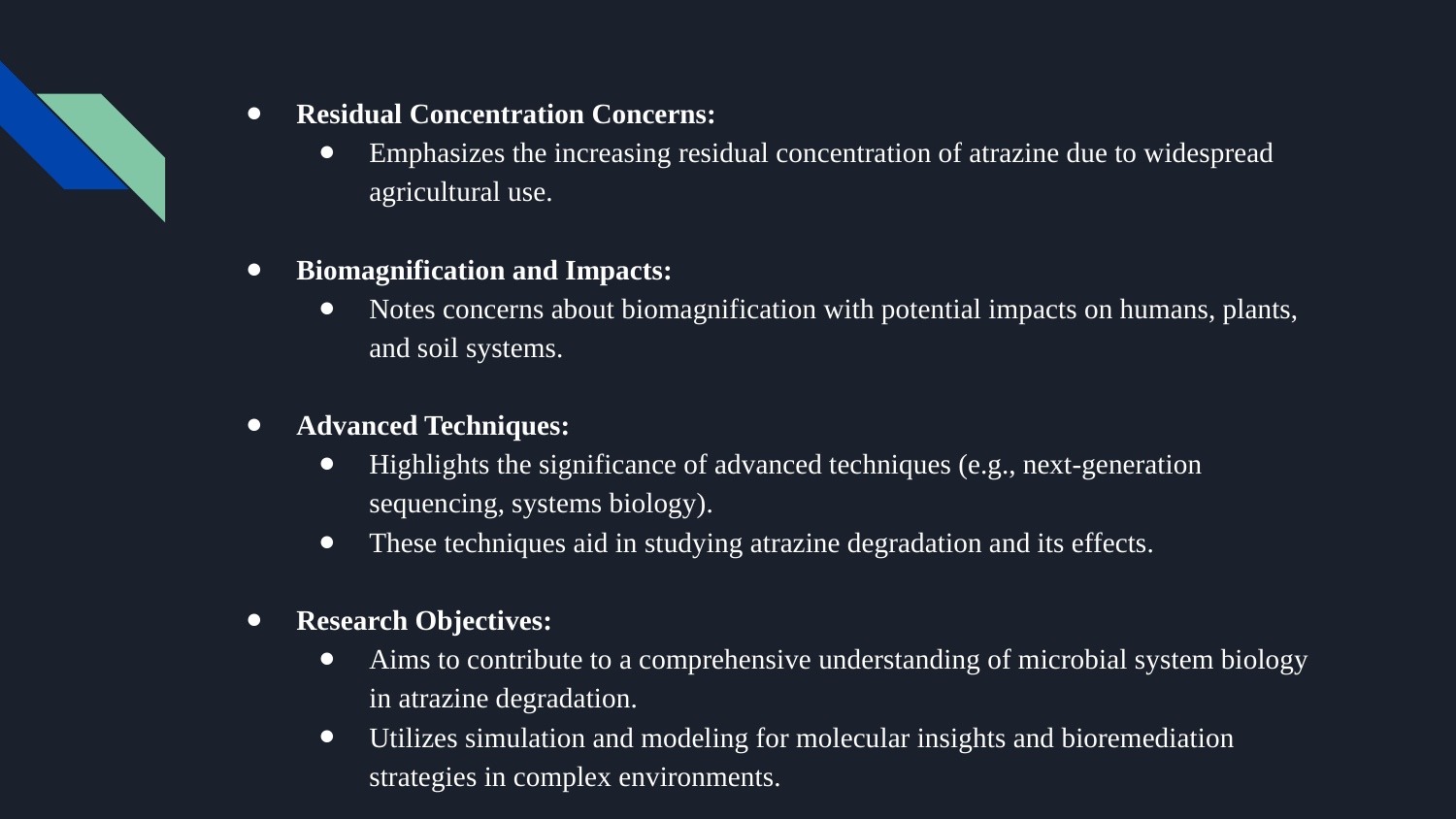

Residual Concentration Concerns:
Emphasizes the increasing residual concentration of atrazine due to widespread agricultural use.

Biomagnification and Impacts:
Notes concerns about biomagnification with potential impacts on humans, plants, and soil systems.

Advanced Techniques:
Highlights the significance of advanced techniques (e.g., next-generation sequencing, systems biology).
These techniques aid in studying atrazine degradation and its effects.

Research Objectives:
Aims to contribute to a comprehensive understanding of microbial system biology in atrazine degradation.
Utilizes simulation and modeling for molecular insights and bioremediation strategies in complex environments.